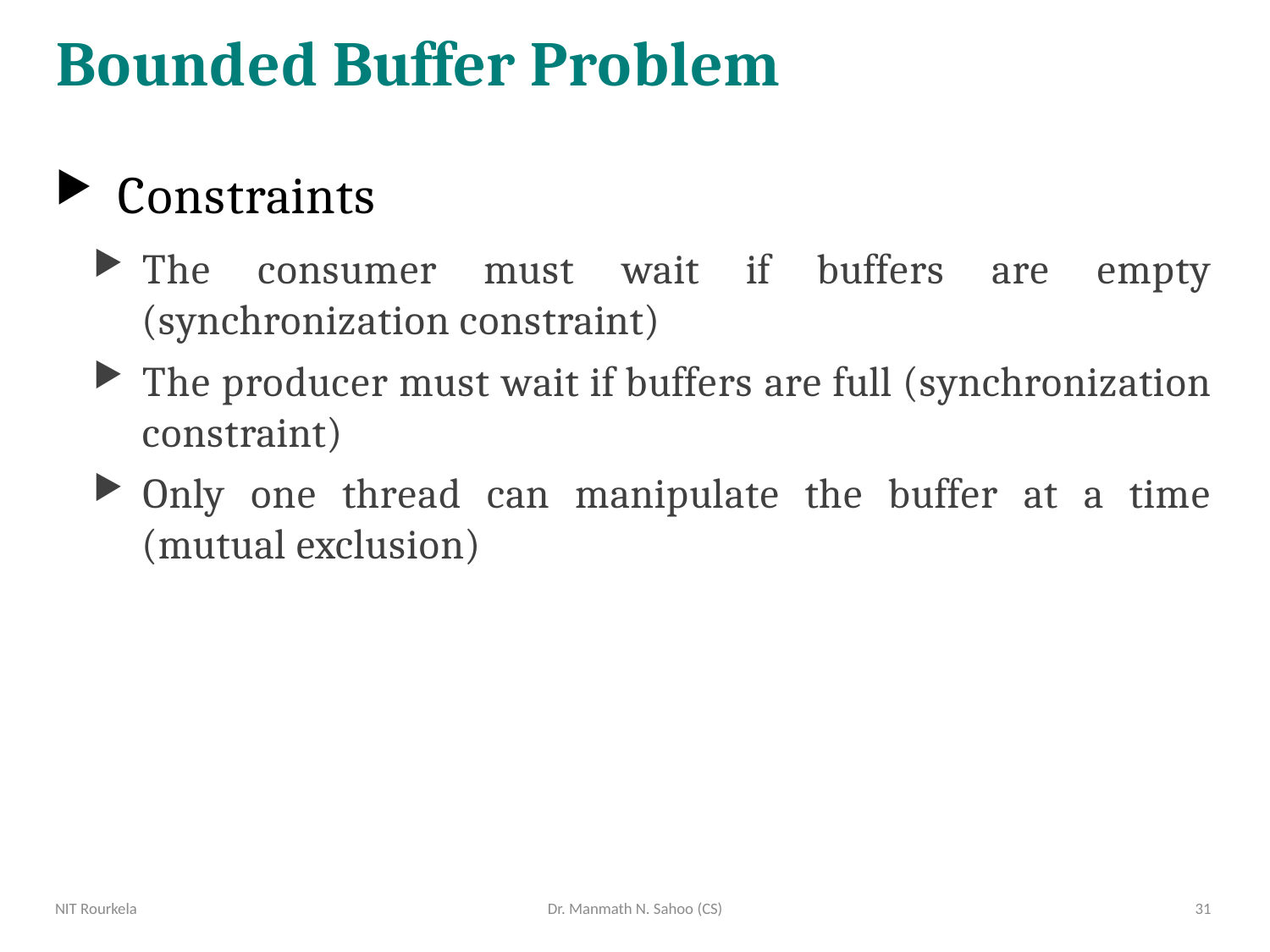

# Bounded Buffer Problem
Constraints
The consumer must wait if buffers are empty (synchronization constraint)
The producer must wait if buffers are full (synchronization constraint)
Only one thread can manipulate the buffer at a time (mutual exclusion)

NIT Rourkela
Dr. Manmath N. Sahoo (CS)
31